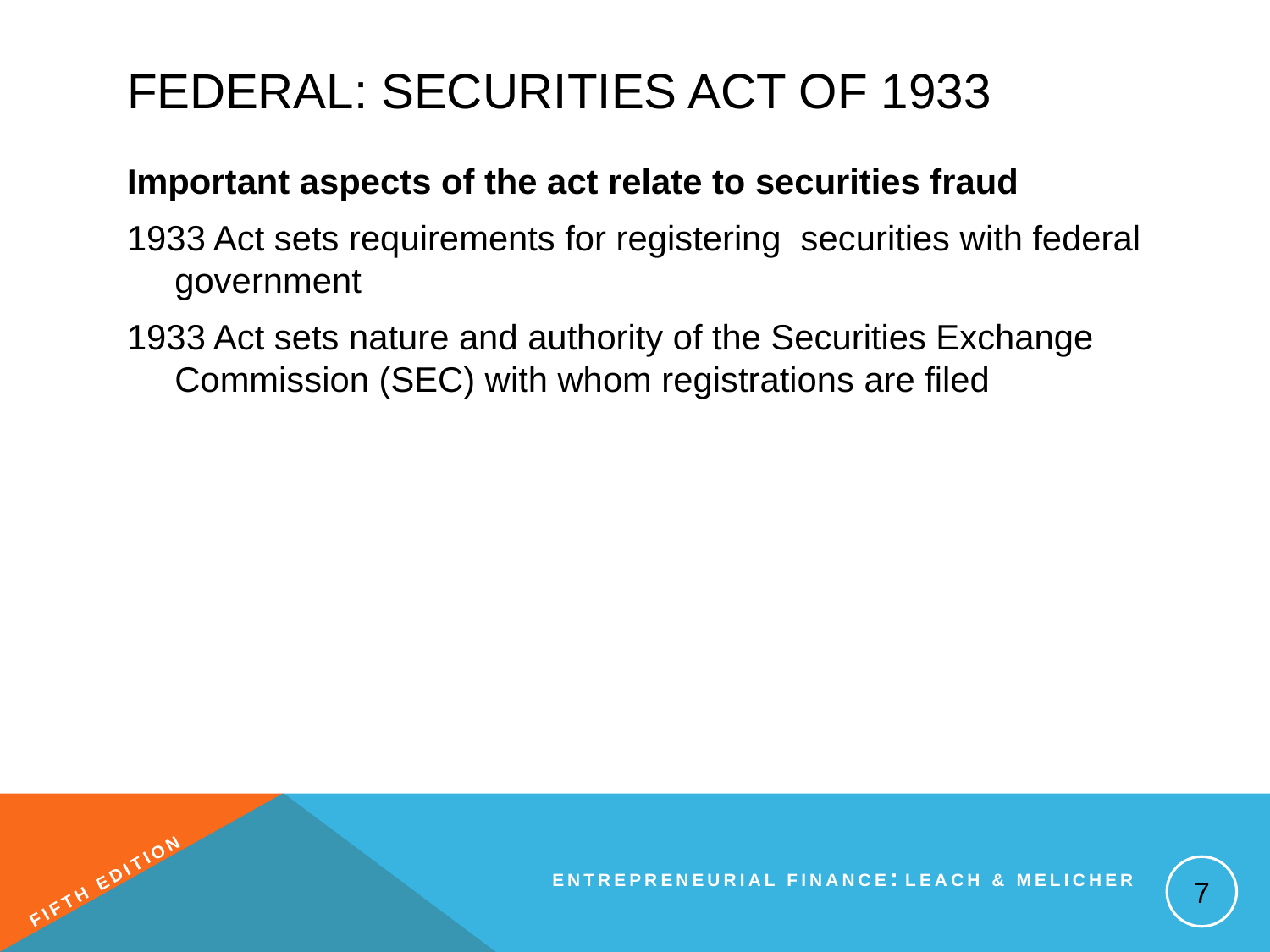

# Federal: Securities Act of 1933
Important aspects of the act relate to securities fraud
1933 Act sets requirements for registering  securities with federal government
1933 Act sets nature and authority of the Securities Exchange Commission (SEC) with whom registrations are filed
7